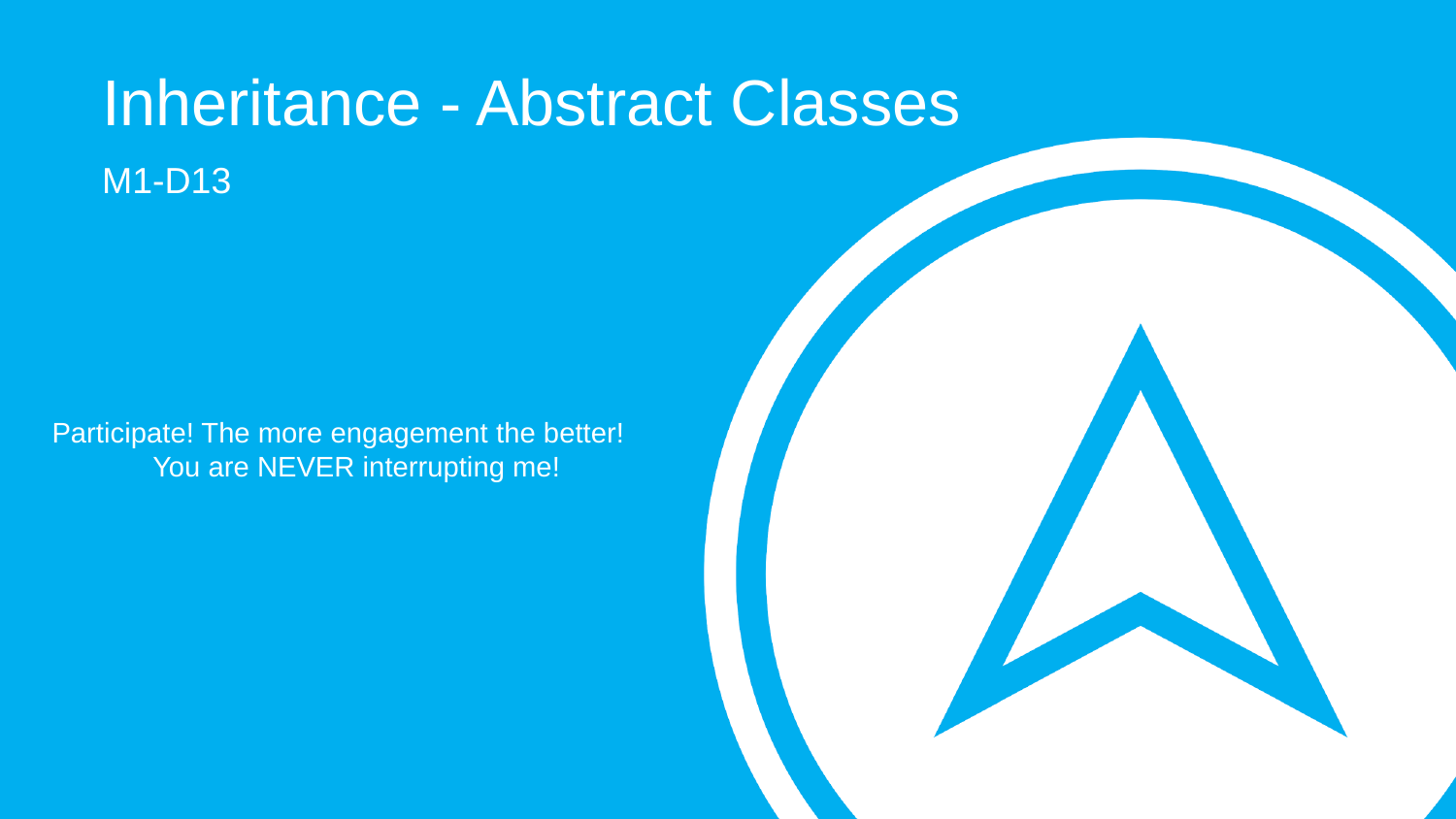

Inheritance - Abstract Classes
M1-D13

Participate! The more engagement the better! You are NEVER interrupting me!